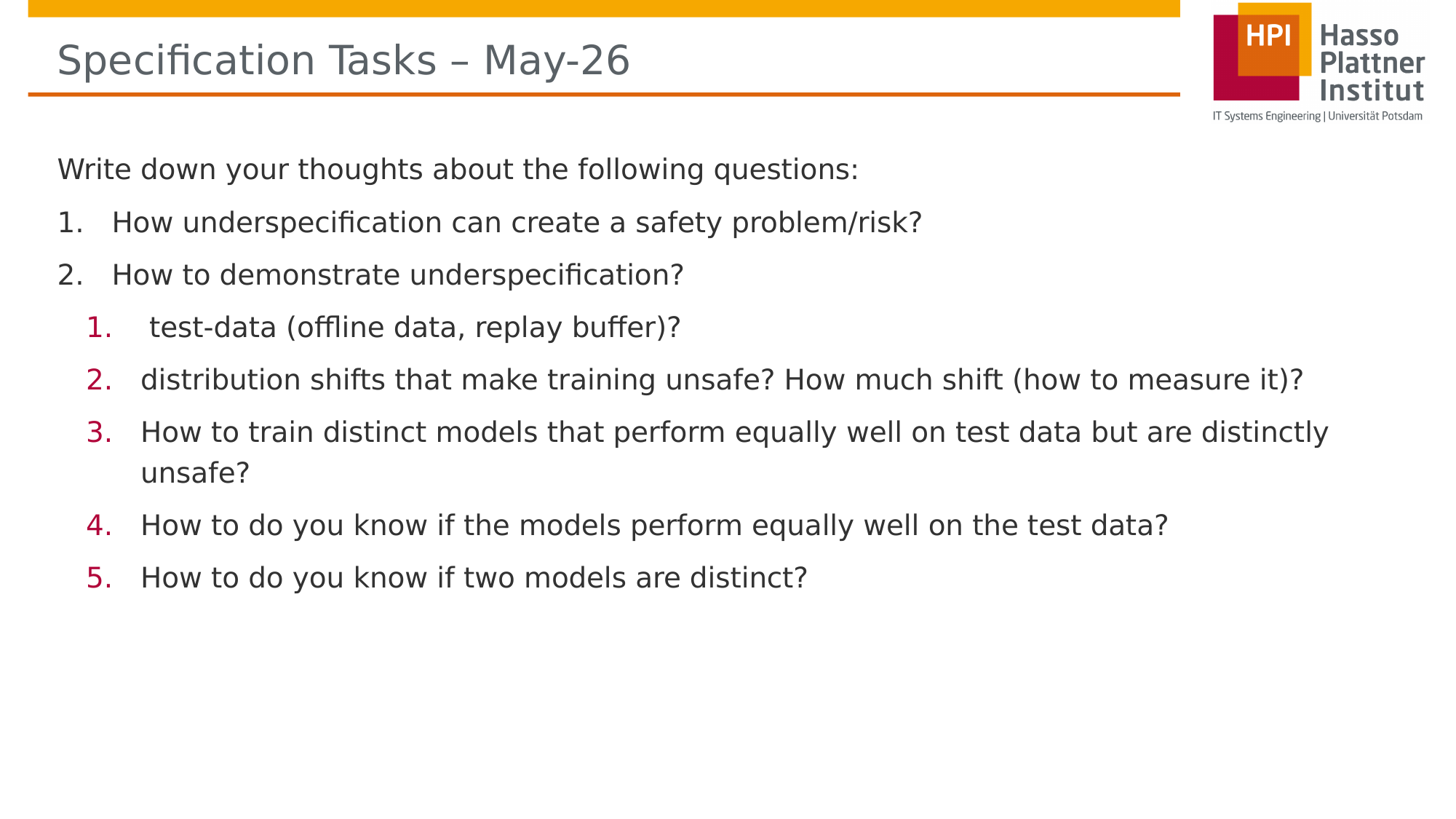

# Specification Tasks – May-26
Write down your thoughts about the following questions:
How underspecification can create a safety problem/risk?
How to demonstrate underspecification?
 test-data (offline data, replay buffer)?
distribution shifts that make training unsafe? How much shift (how to measure it)?
How to train distinct models that perform equally well on test data but are distinctly unsafe?
How to do you know if the models perform equally well on the test data?
How to do you know if two models are distinct?